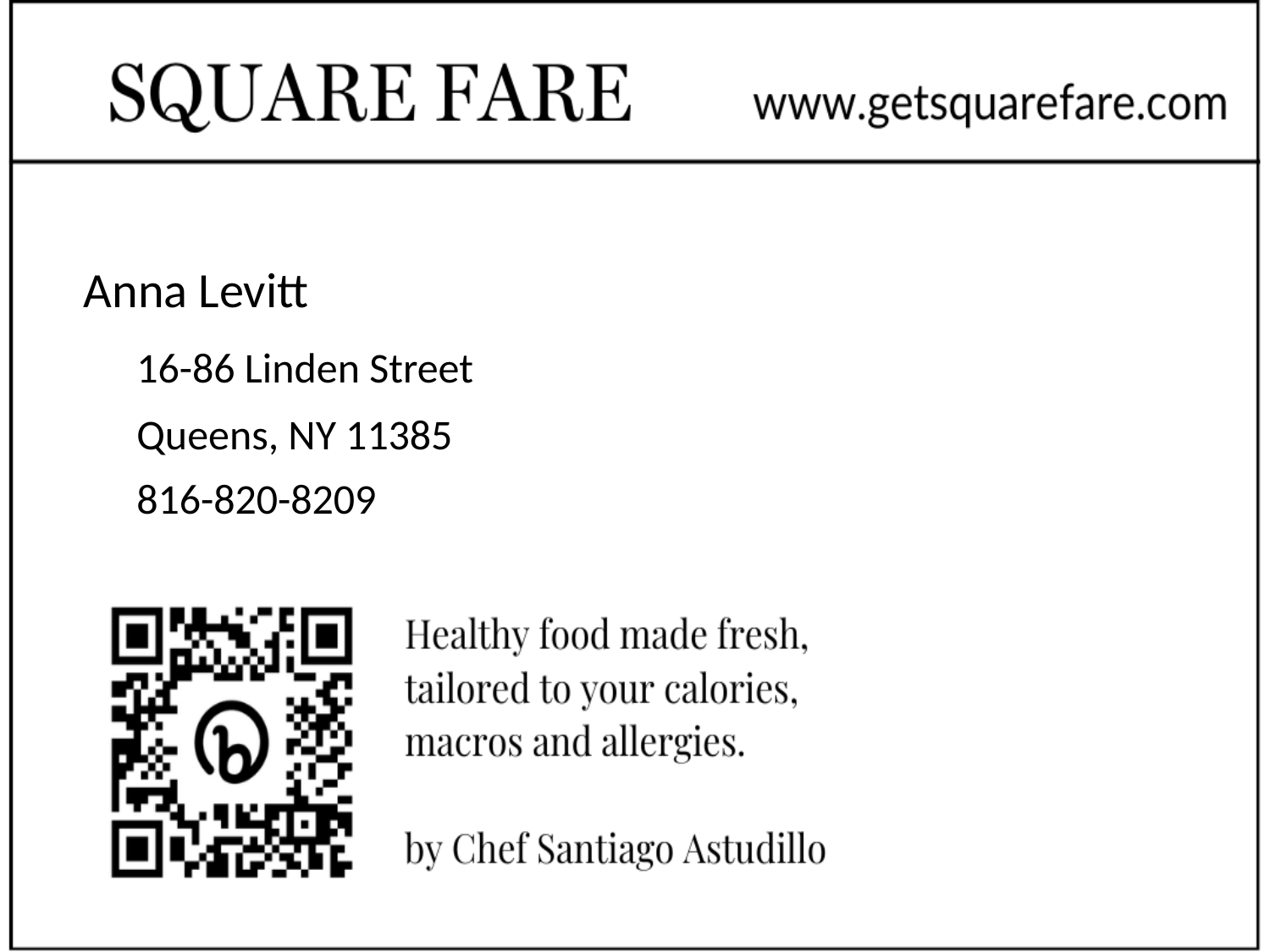

# Anna Levitt
16-86 Linden Street
Queens, NY 11385
816-820-8209